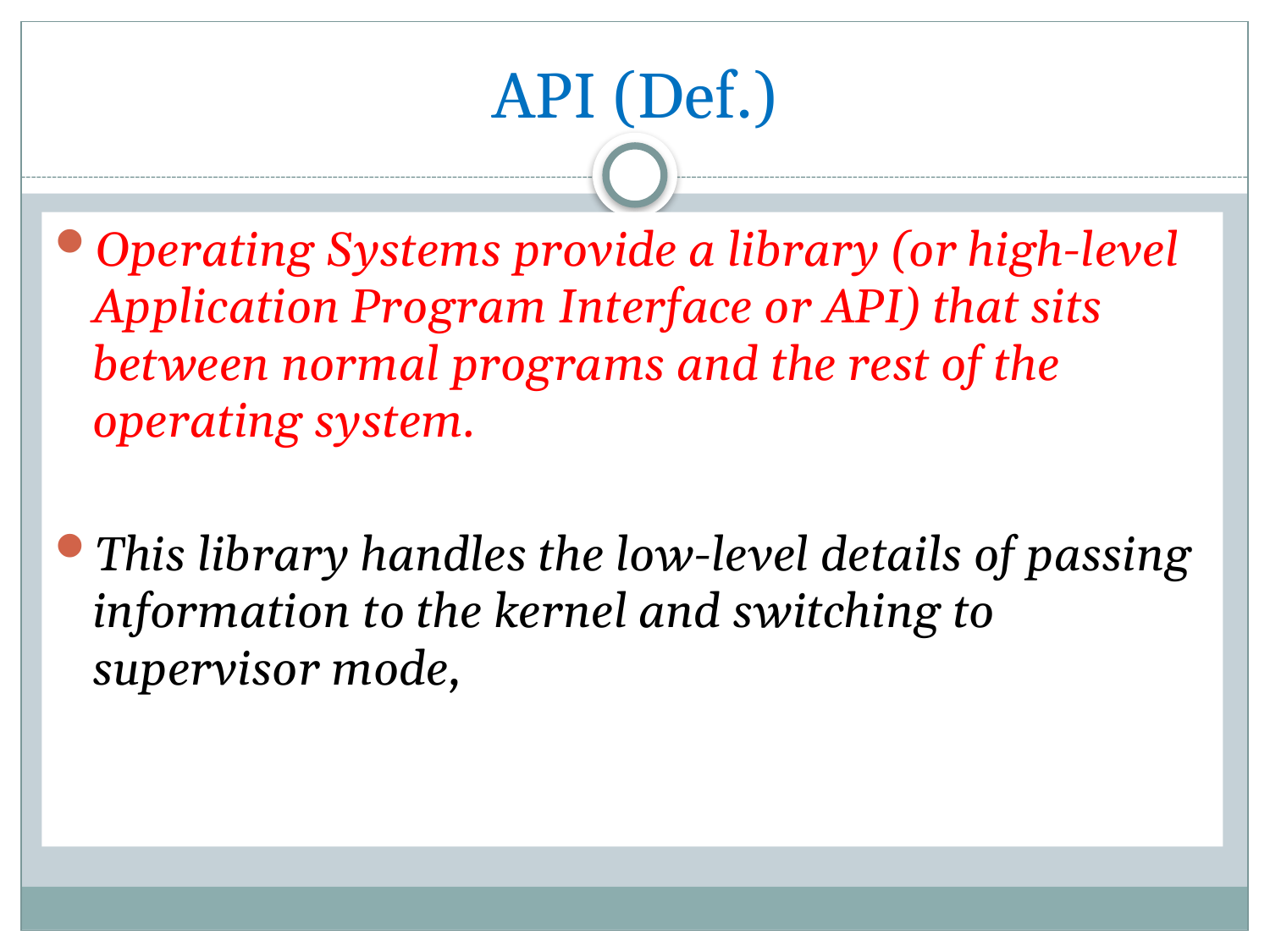

# API (Def.)
Operating Systems provide a library (or high-level Application Program Interface or API) that sits between normal programs and the rest of the operating system.

This library handles the low-level details of passing information to the kernel and switching to supervisor mode,